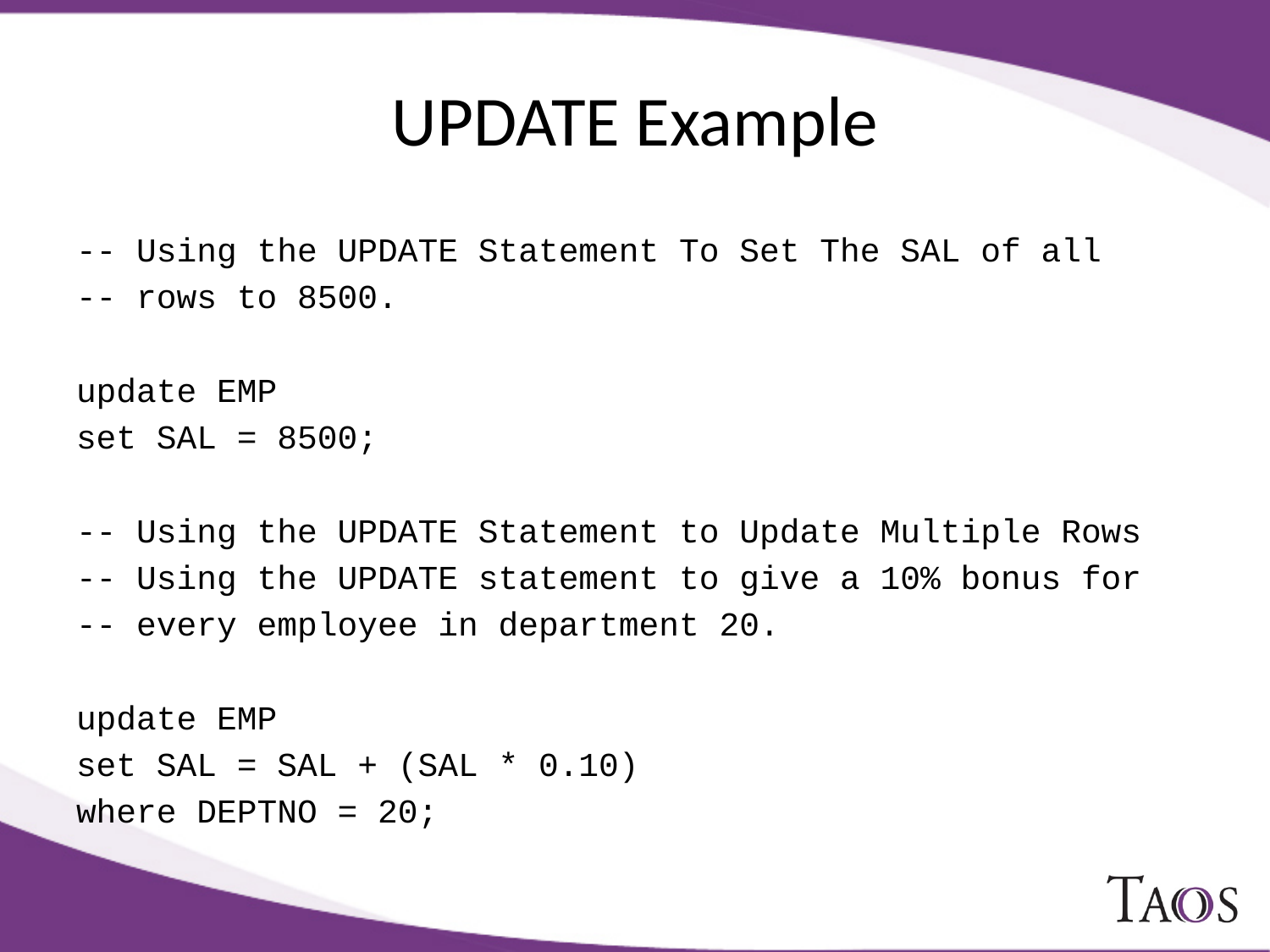

# UPDATE Example
-- Using the UPDATE Statement To Set The SAL of all
-- rows to 8500.

update EMP
set SAL = 8500;

-- Using the UPDATE Statement to Update Multiple Rows
-- Using the UPDATE statement to give a 10% bonus for
-- every employee in department 20.

update EMP
set SAL = SAL + (SAL * 0.10)
where DEPTNO = 20;